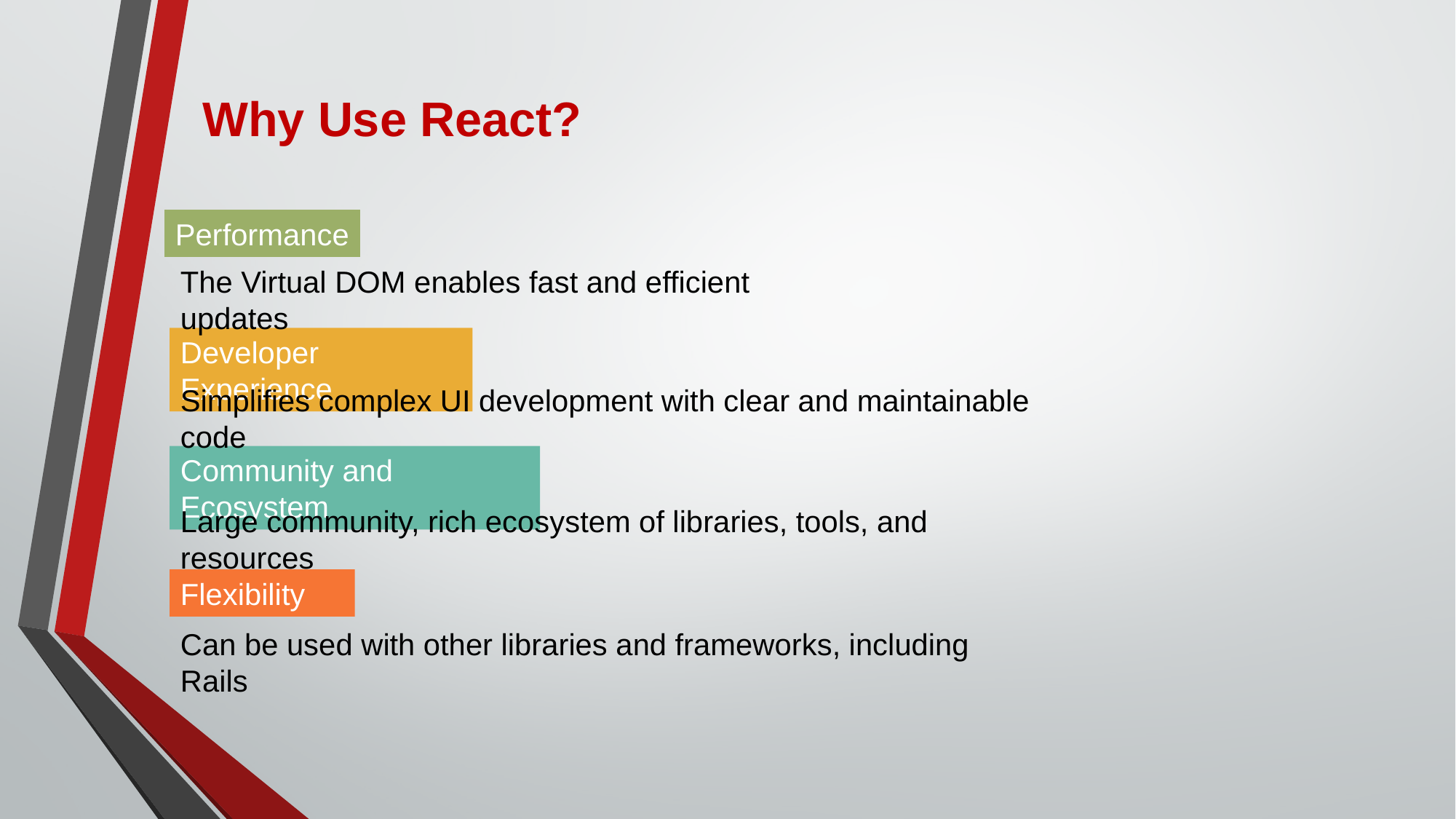

# Why Use React?
Performance
The Virtual DOM enables fast and efficient updates
Developer Experience
Simplifies complex UI development with clear and maintainable code
Community and Ecosystem
Large community, rich ecosystem of libraries, tools, and resources
Flexibility
Can be used with other libraries and frameworks, including Rails